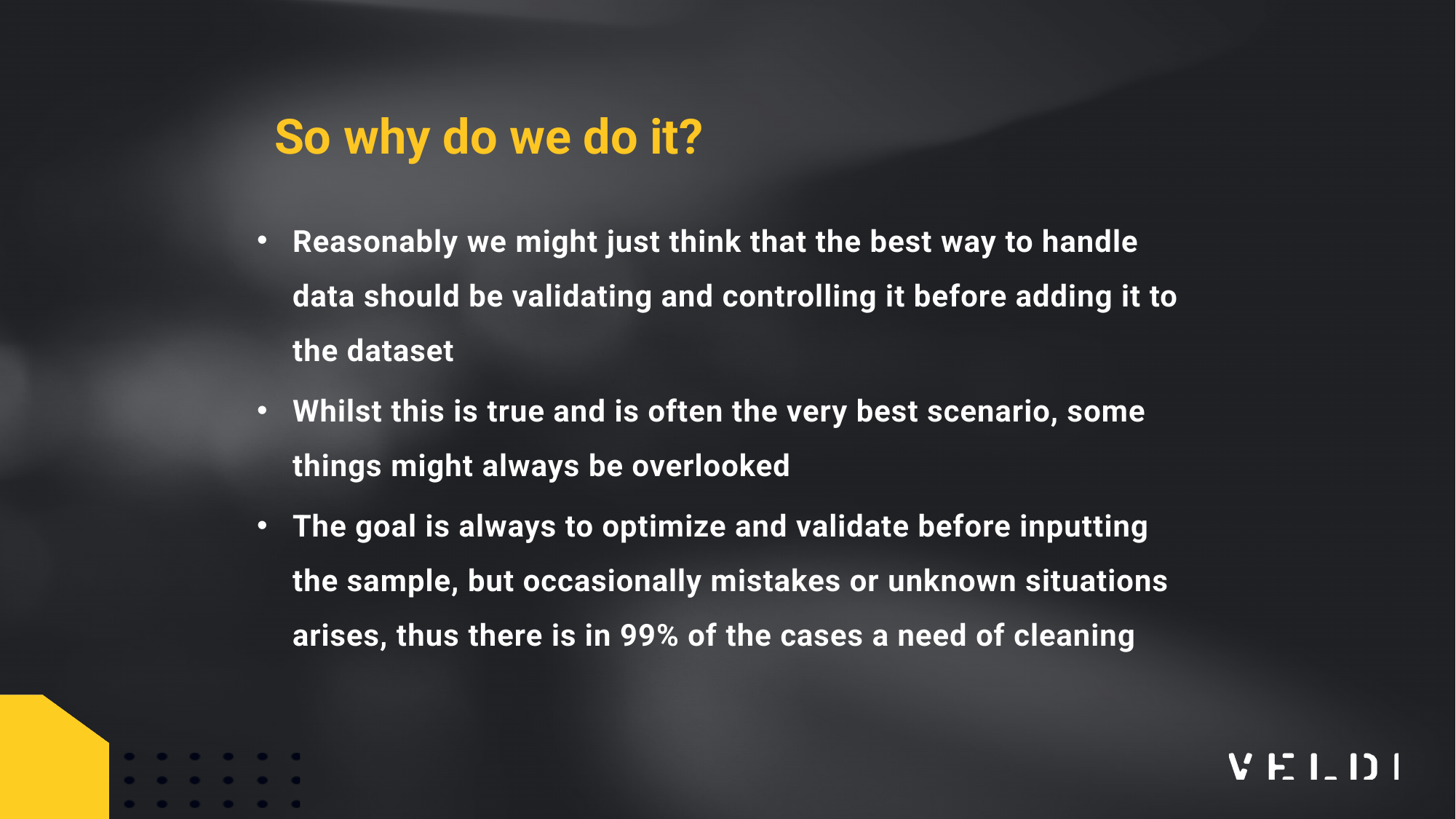

So why do we do it?
Reasonably we might just think that the best way to handle data should be validating and controlling it before adding it to the dataset
Whilst this is true and is often the very best scenario, some things might always be overlooked
The goal is always to optimize and validate before inputting the sample, but occasionally mistakes or unknown situations arises, thus there is in 99% of the cases a need of cleaning